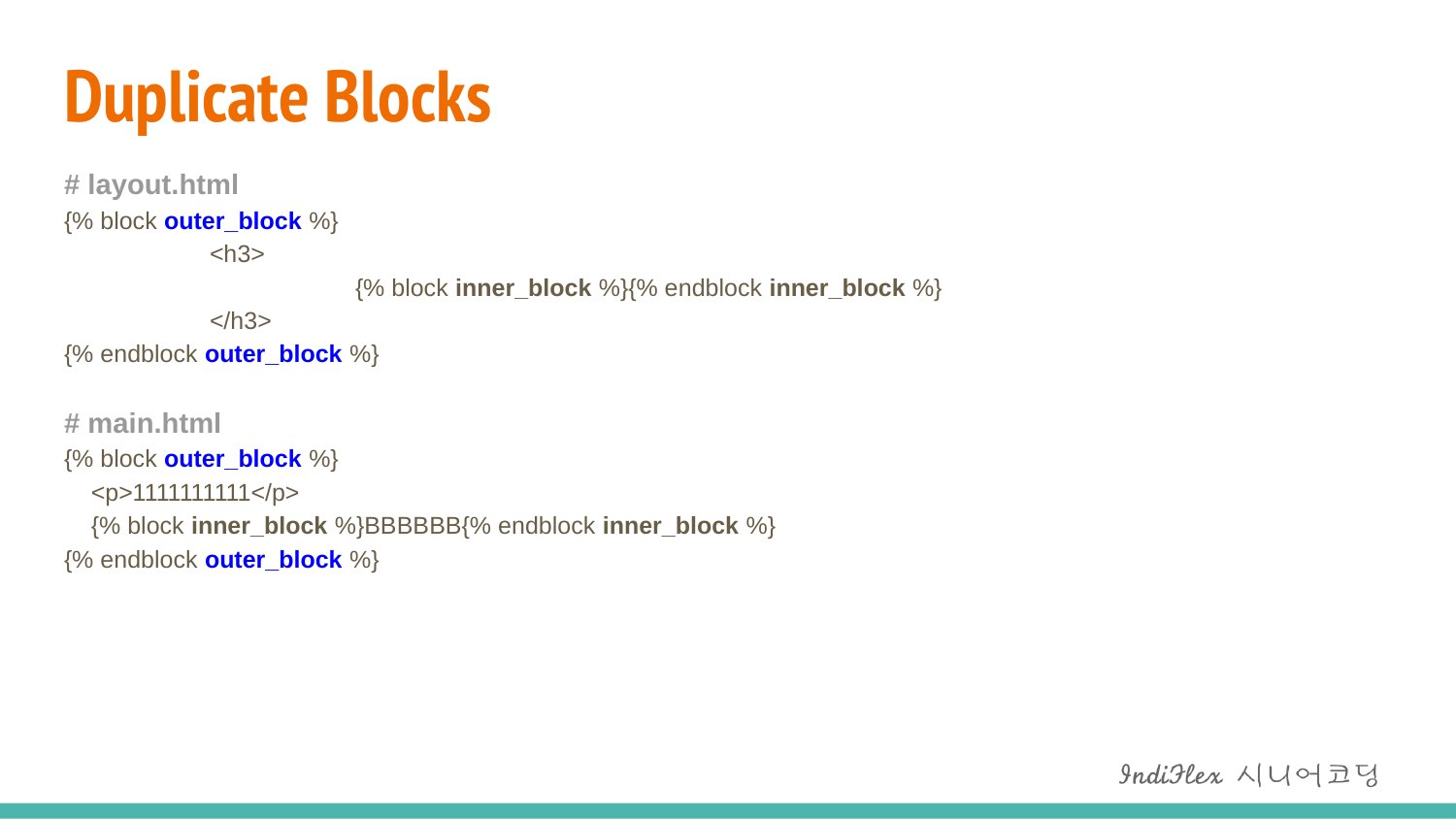

# Duplicate Blocks
# layout.html {% block outer_block %} <h3> {% block inner_block %}{% endblock inner_block %} </h3> {% endblock outer_block %}
# main.html {% block outer_block %} <p>1111111111</p> {% block inner_block %}BBBBBB{% endblock inner_block %} {% endblock outer_block %}